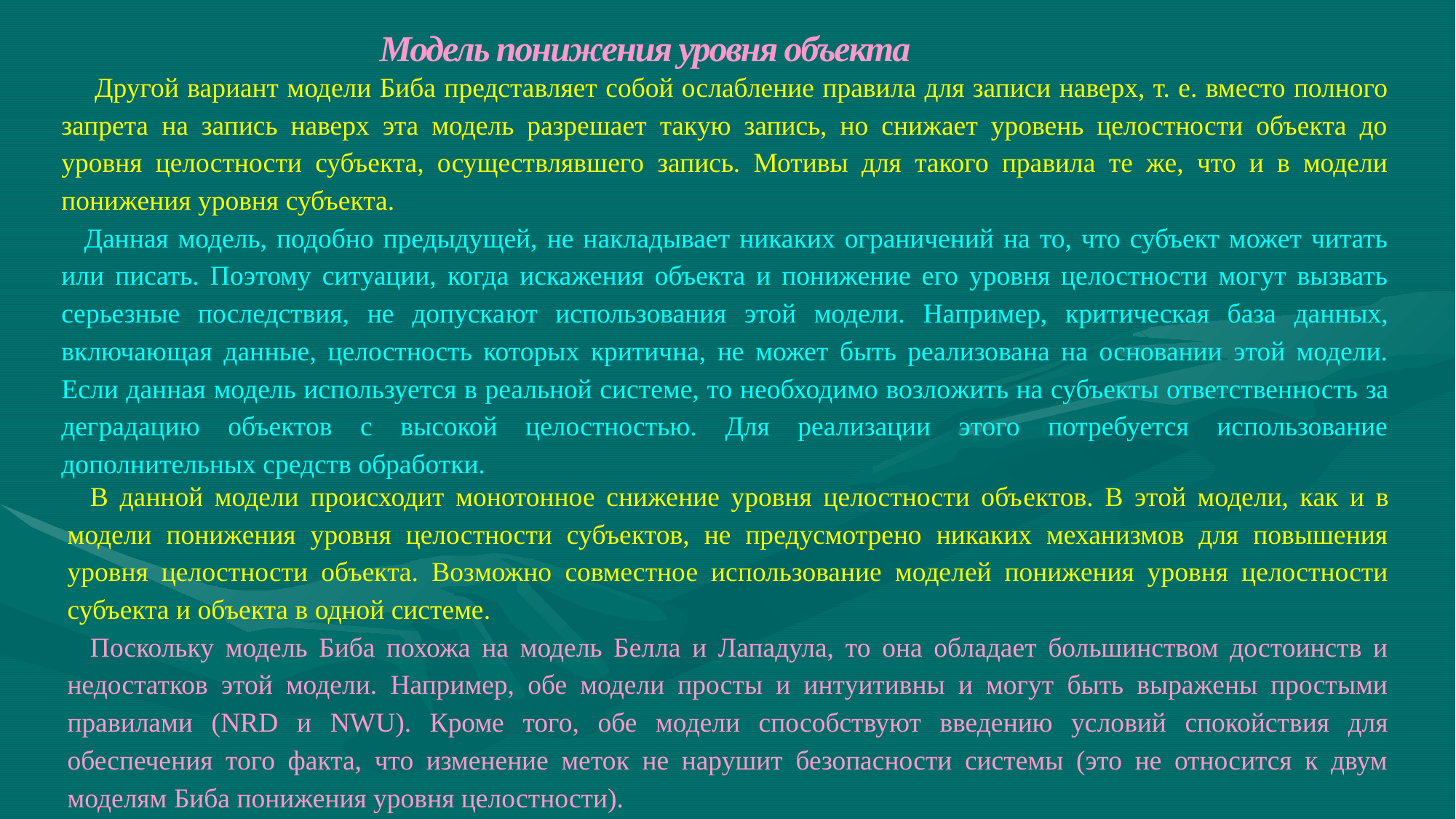

Модель понижения уровня объекта
Другой вариант модели Биба представляет собой ослабление правила для записи наверх, т. е. вместо полного запрета на запись наверх эта модель разрешает такую запись, но снижает уровень целостности объекта до уровня целостности субъекта, осуществлявшего запись. Мотивы для такого правила те же, что и в модели пониже­ния уровня субъекта.
Данная модель, подобно предыдущей, не накладывает никаких ограничений на то, что субъект может читать или писать. Поэтому ситуации, когда искажения объекта и понижение его уровня целостности могут вызвать серьезные последствия, не допуска­ют использования этой модели. Например, критическая база данных, включающая дан­ные, целостность которых критична, не может быть реализована на основании этой модели. Если данная модель используется в реальной системе, то необходимо возло­жить на субъекты ответственность за деградацию объектов с высокой целостностью. Для реализации этого потребуется использование дополнительных средств обработки.
В данной модели происходит монотонное снижение уровня целостности объ­ектов. В этой модели, как и в модели понижения уровня целостности субъектов, не предусмотрено никаких механизмов для повышения уровня целостности объекта. Воз­можно совместное использование моделей понижения уровня целостности субъекта и объекта в одной системе.
Поскольку модель Биба похожа на модель Белла и Лападула, то она обладает большинством достоинств и недостатков этой модели. Например, обе модели просты и интуитивны и могут быть выражены простыми правилами (NRD и NWU). Кроме того, обе модели способствуют введению условий спокойствия для обеспечения того факта, что изменение меток не нарушит безопасности системы (это не относится к двум моделям Биба понижения уровня целостности).